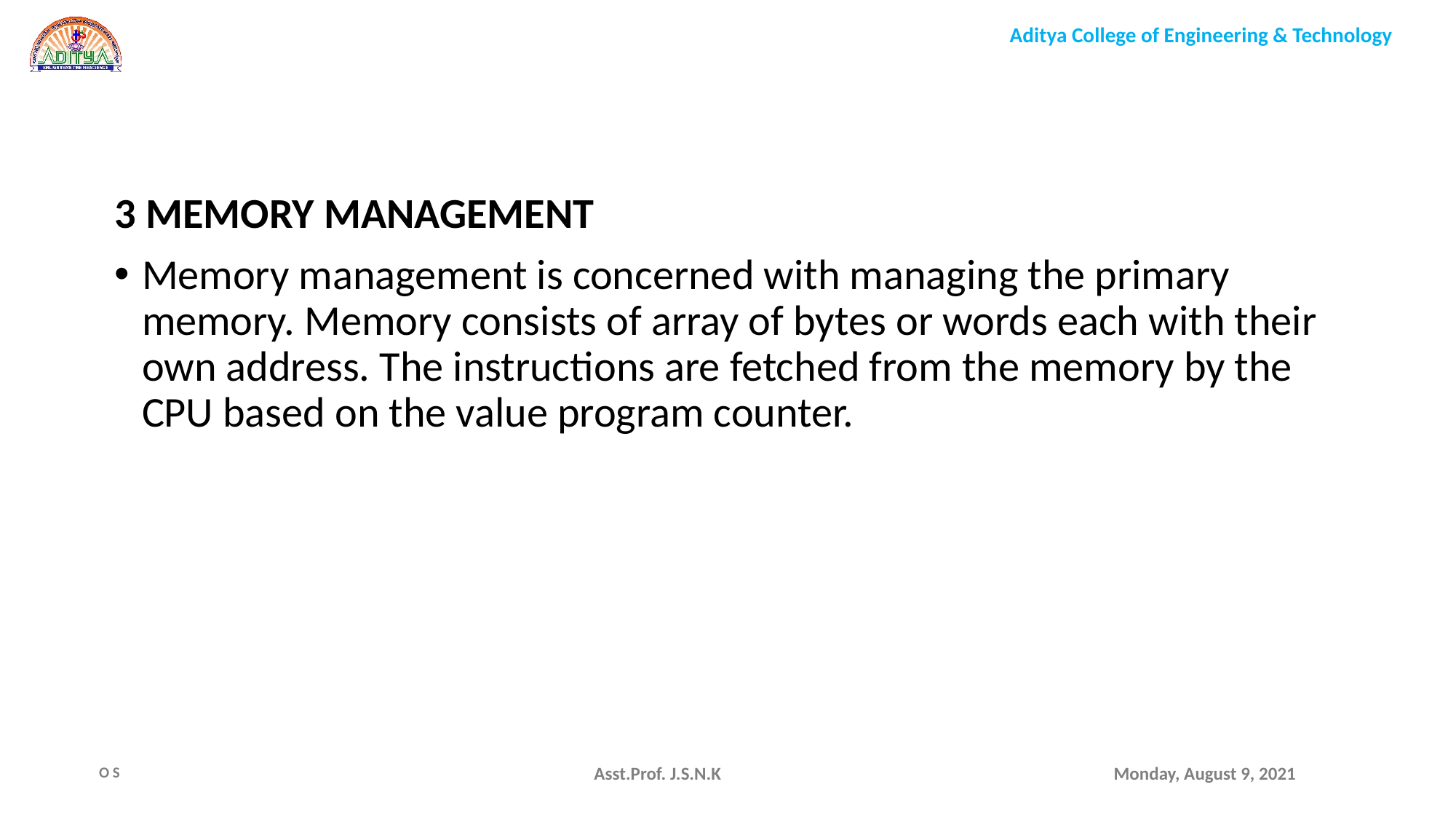

3 MEMORY MANAGEMENT
Memory management is concerned with managing the primary memory. Memory consists of array of bytes or words each with their own address. The instructions are fetched from the memory by the CPU based on the value program counter.

Asst.Prof. J.S.N.K
Monday, August 9, 2021